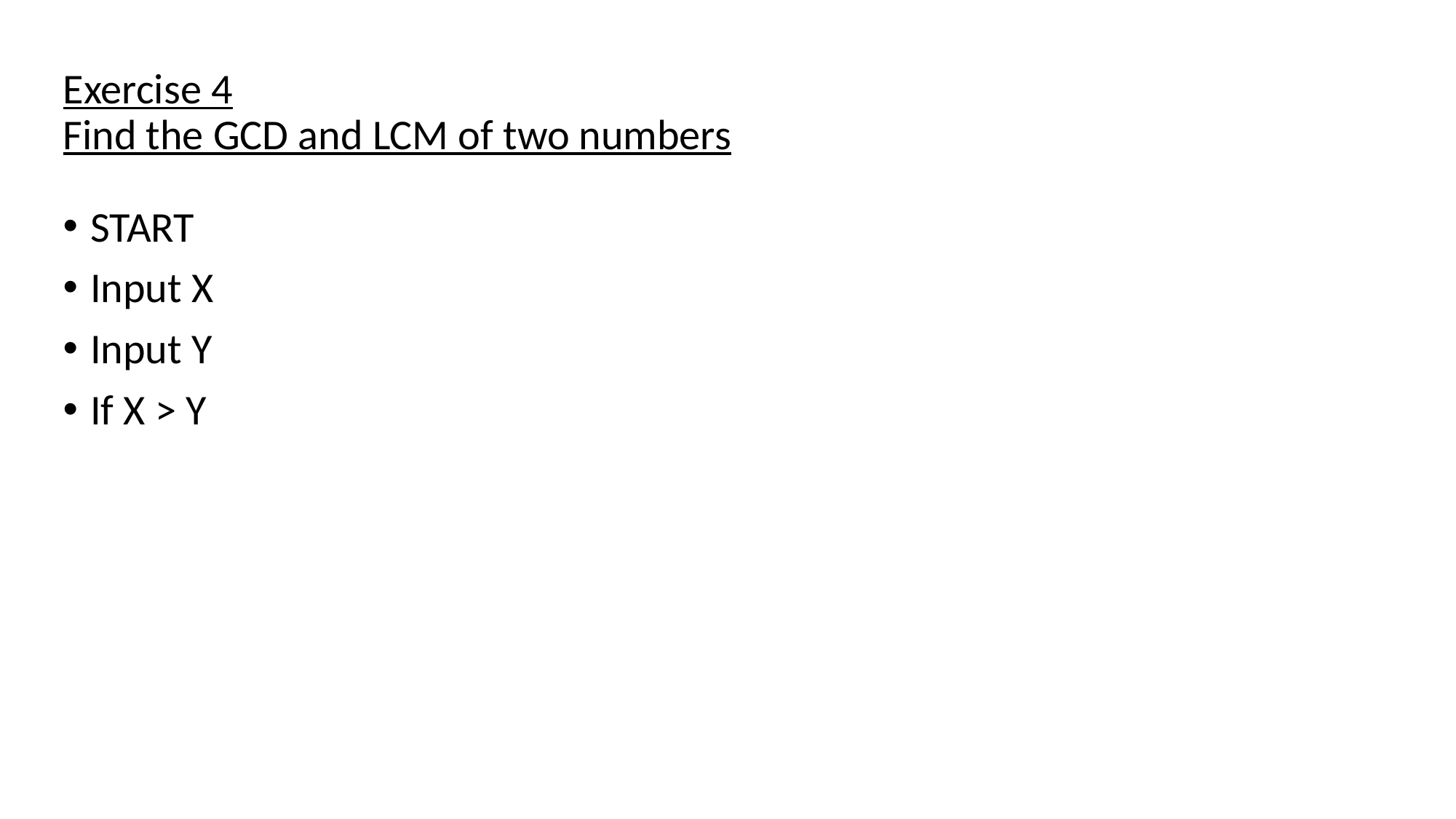

# Exercise 4 Find the GCD and LCM of two numbers
START
Input X
Input Y
If X > Y